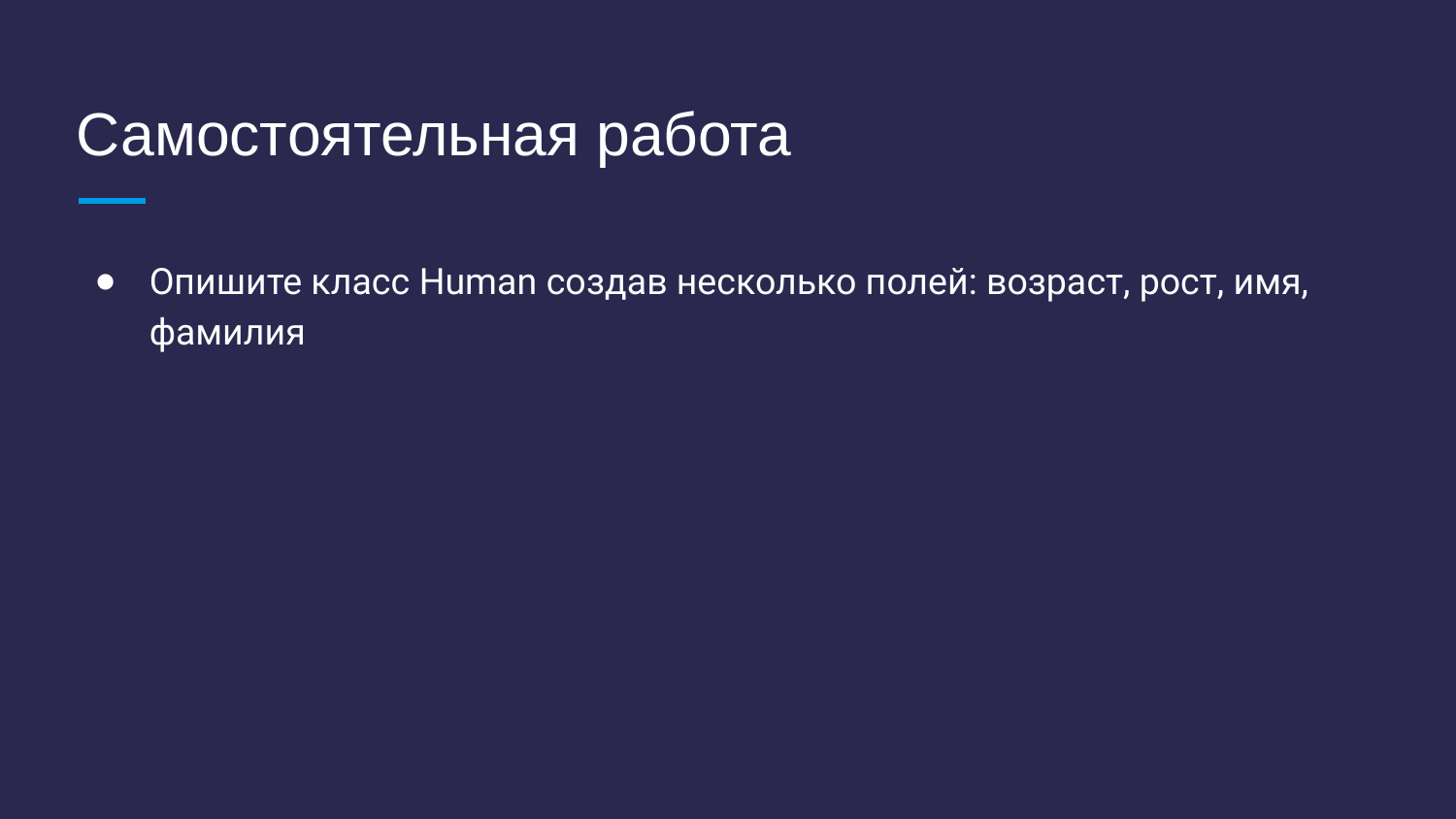

# Самостоятельная работа
Опишите класс Human создав несколько полей: возраст, рост, имя, фамилия